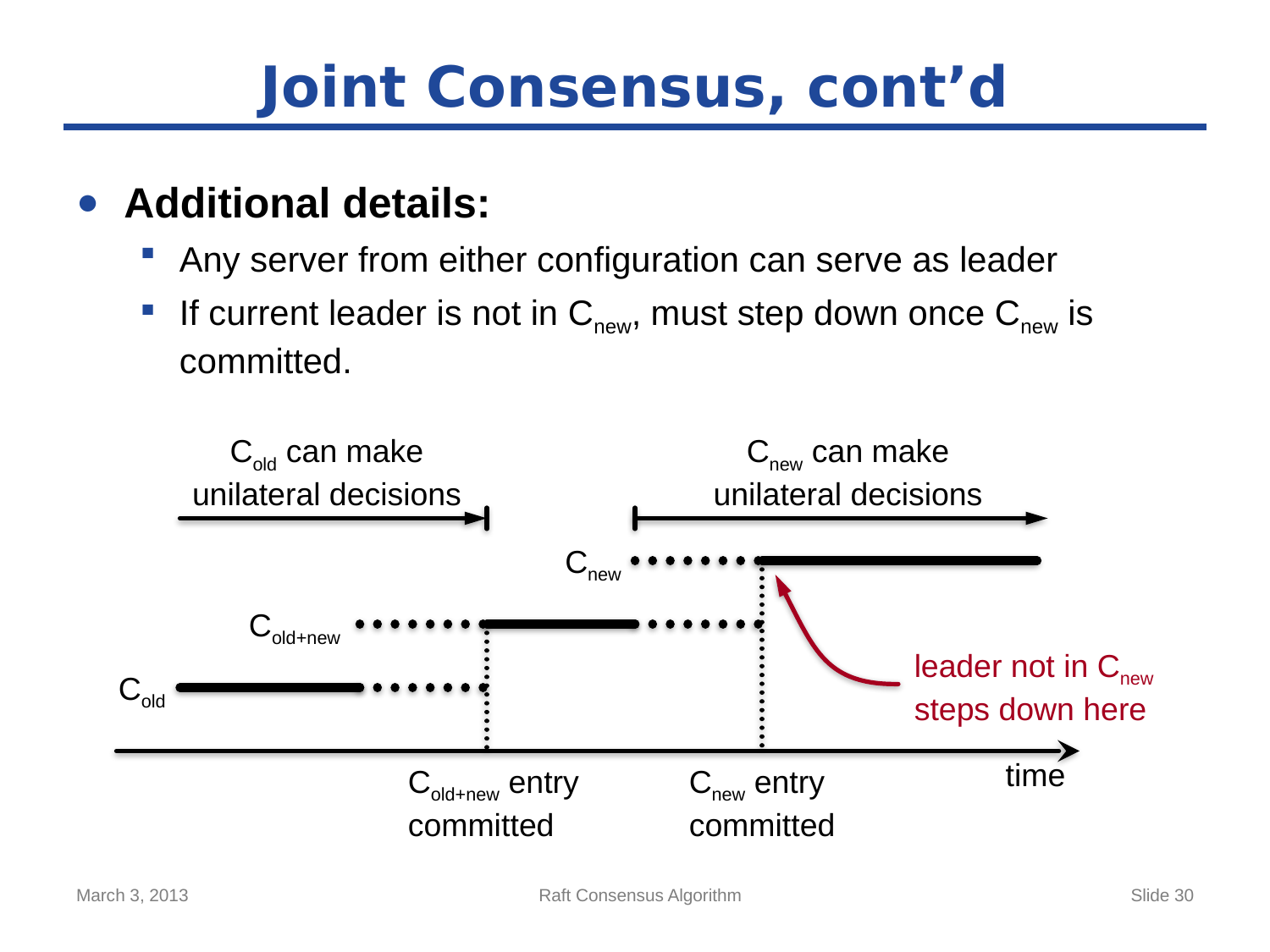

# Joint Consensus, cont’d
Additional details:
Any server from either configuration can serve as leader
If current leader is not in Cnew, must step down once Cnew is committed.
Cold can make
unilateral decisions
Cnew can make
unilateral decisions
Cnew

Cold+new
leader not in Cnew
steps down here
Cold
time
Cold+new entry
committed
Cnew entry
committed
March 3, 2013
Raft Consensus Algorithm
Slide 30